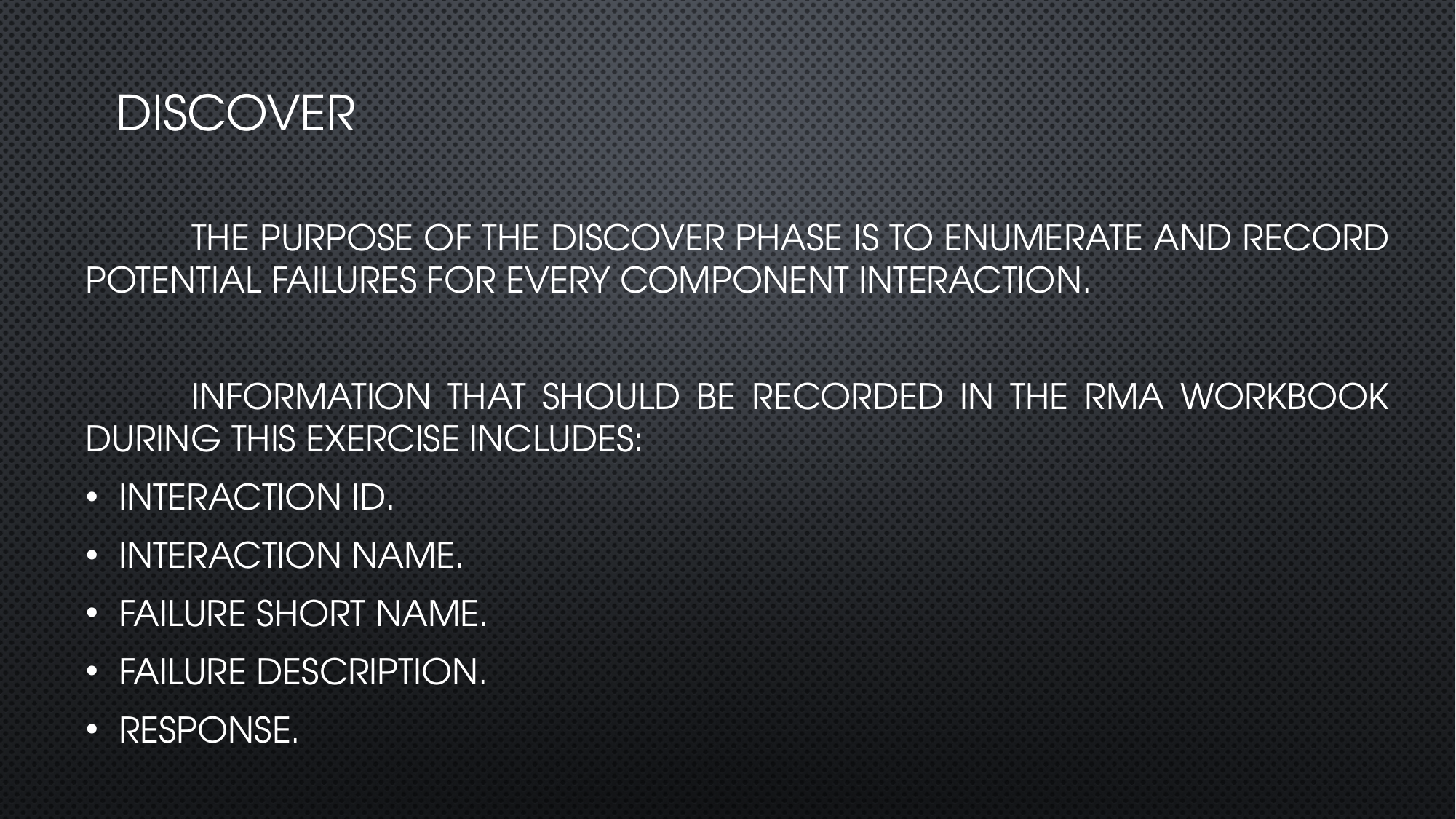

# discover
	The purpose of the Discover phase is to enumerate and record potential failures for every component interaction.

	Information that should be recorded in the RMA workbook during this exercise includes:
Interaction ID.
Interaction name.
Failure short name.
Failure description.
Response.